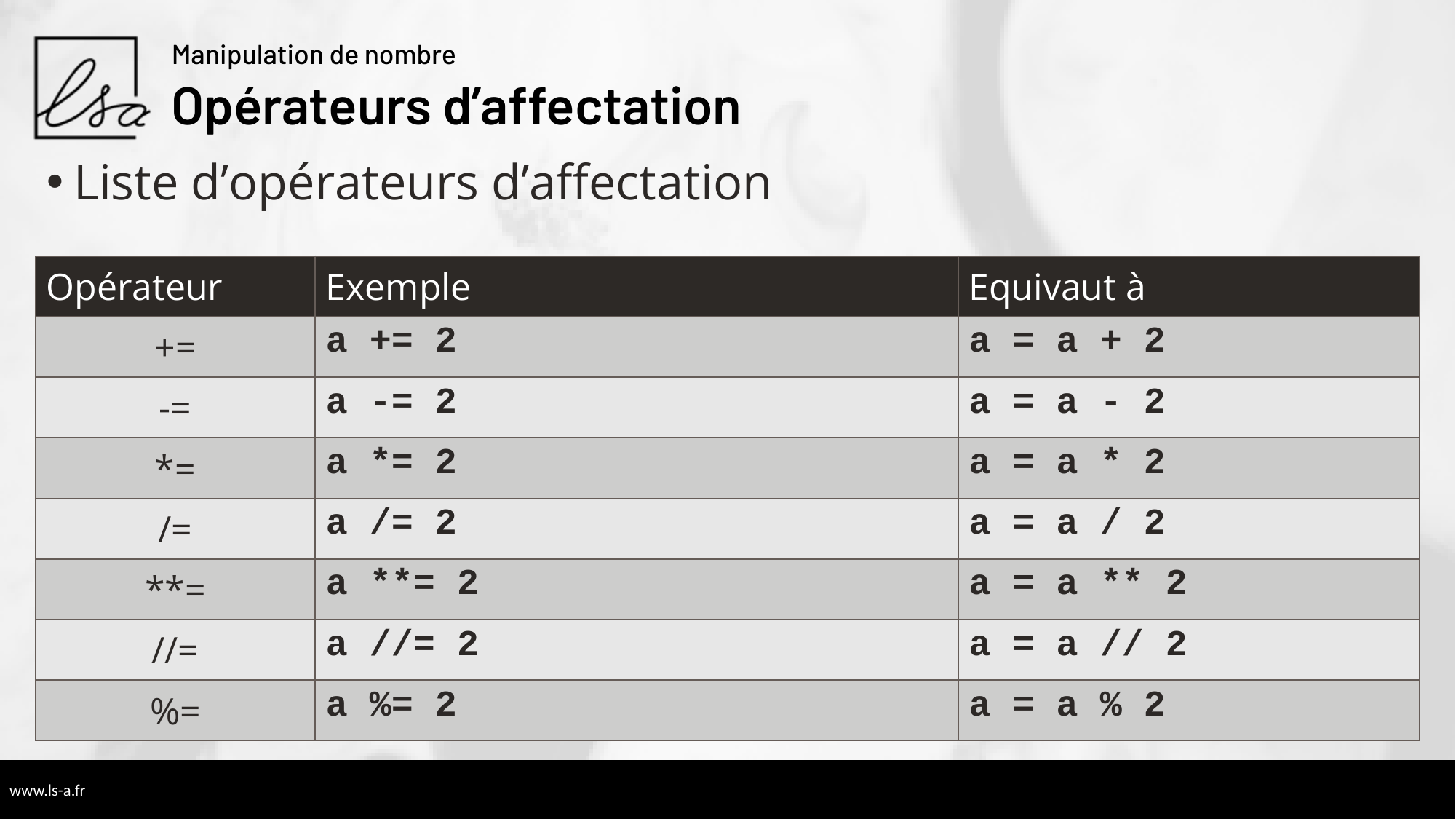

Manipulation de nombre
# Opérateurs d’affectation
Liste d’opérateurs d’affectation
| Opérateur | Exemple | Equivaut à |
| --- | --- | --- |
| += | a += 2 | a = a + 2 |
| -= | a -= 2 | a = a - 2 |
| \*= | a \*= 2 | a = a \* 2 |
| /= | a /= 2 | a = a / 2 |
| \*\*= | a \*\*= 2 | a = a \*\* 2 |
| //= | a //= 2 | a = a // 2 |
| %= | a %= 2 | a = a % 2 |